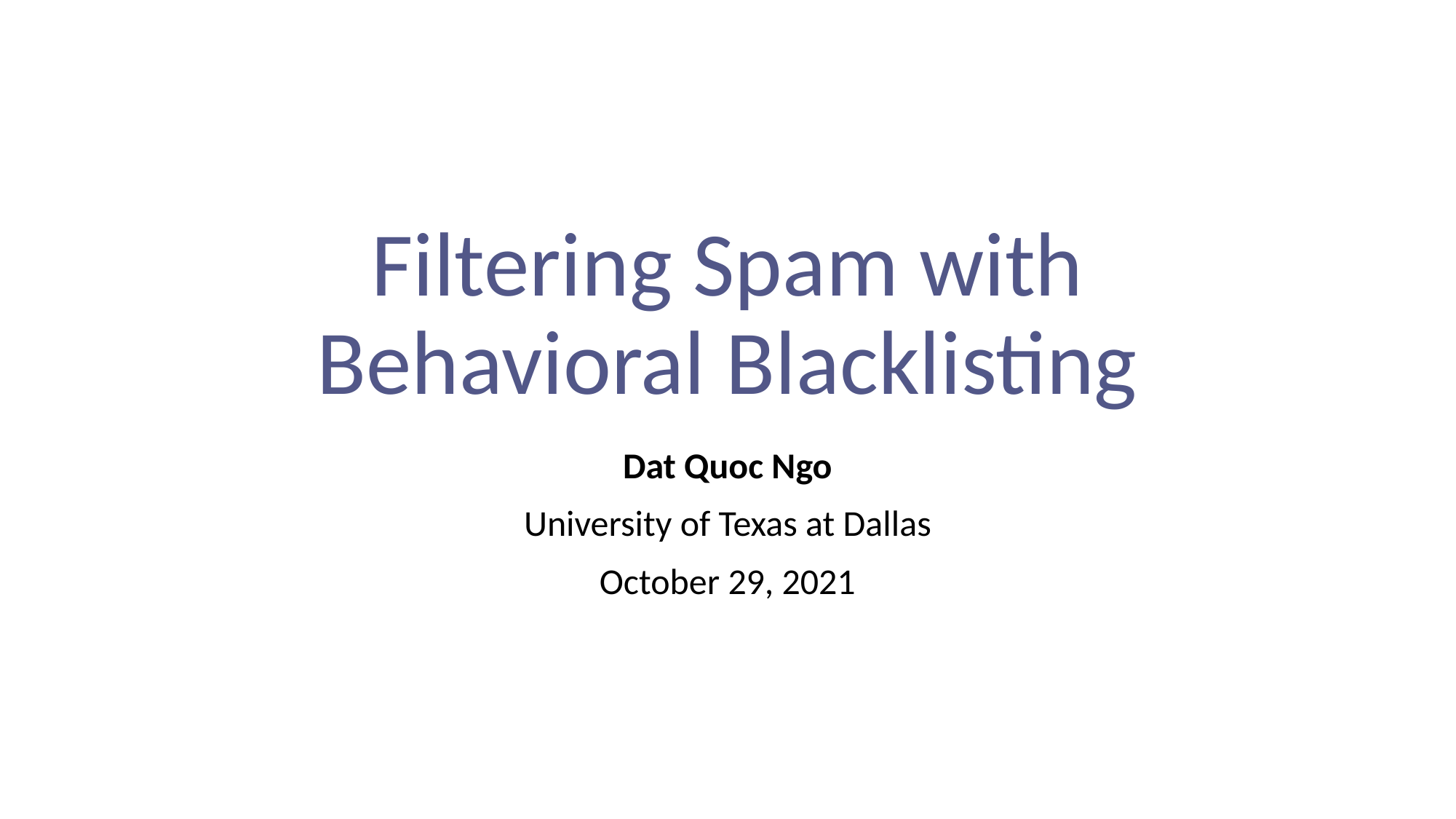

# Filtering Spam with Behavioral Blacklisting
Dat Quoc Ngo
University of Texas at Dallas
October 29, 2021